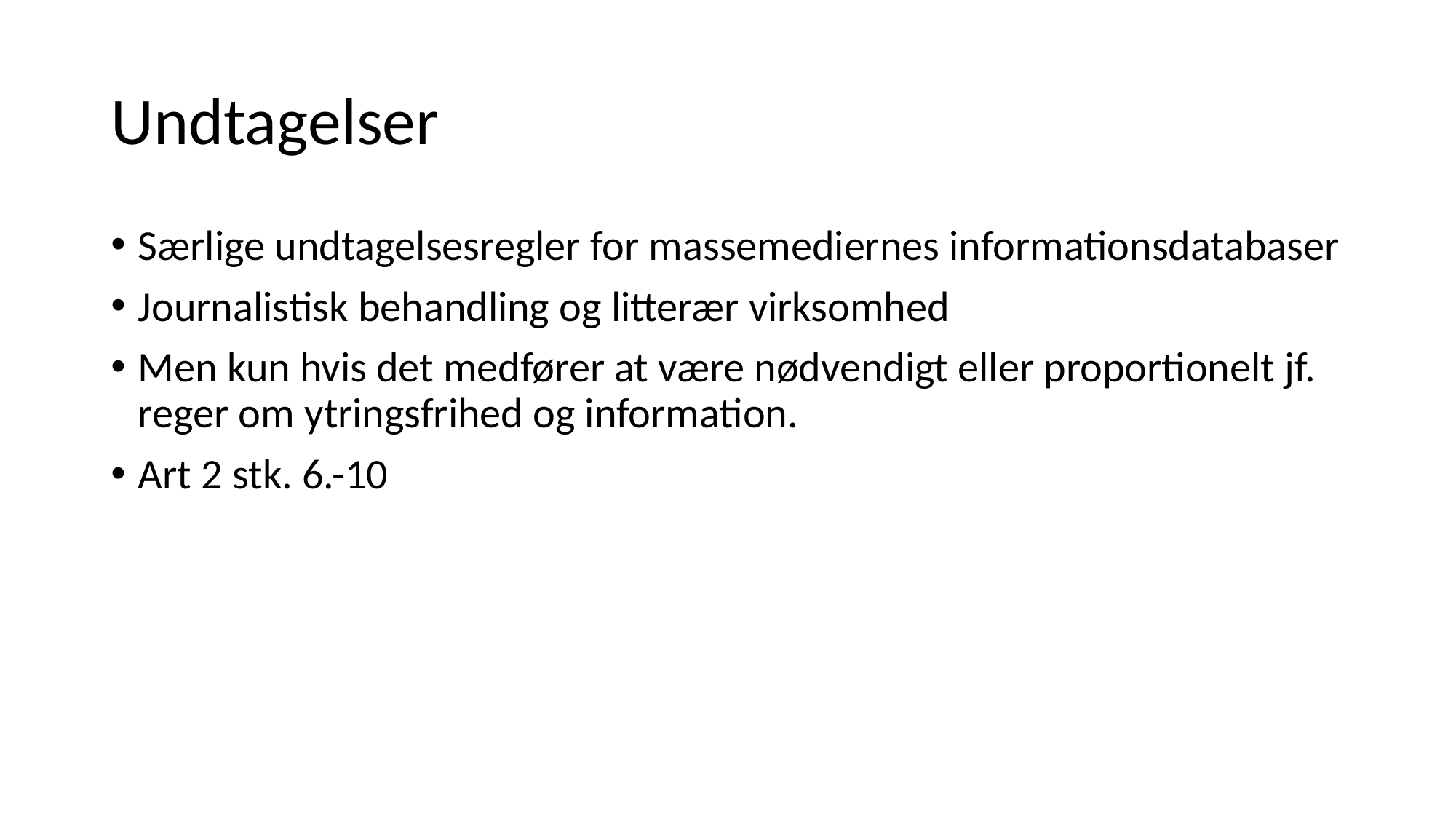

# Undtagelser
Særlige undtagelsesregler for massemediernes informationsdatabaser
Journalistisk behandling og litterær virksomhed
Men kun hvis det medfører at være nødvendigt eller proportionelt jf. reger om ytringsfrihed og information.
Art 2 stk. 6.-10